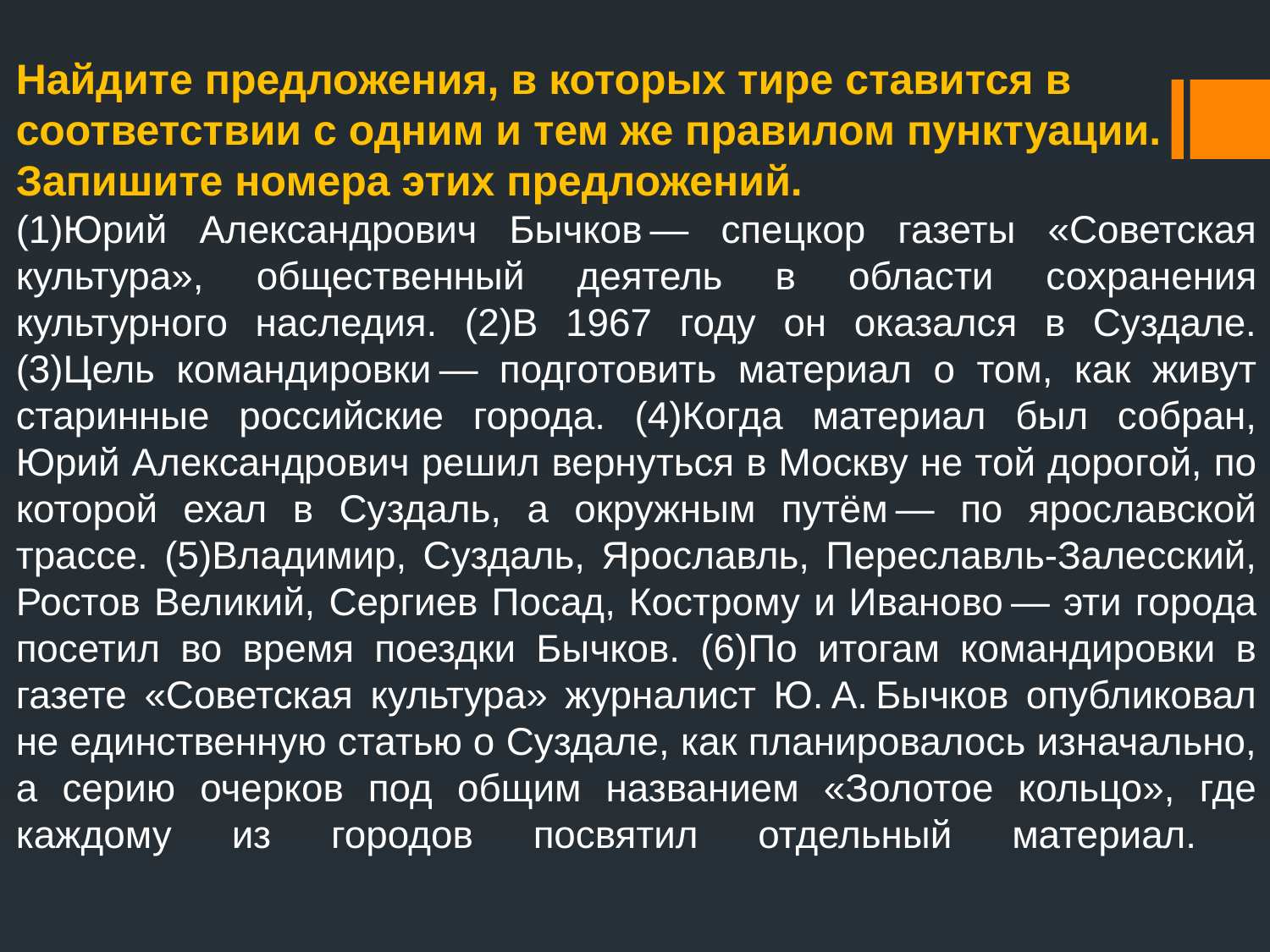

Найдите предложения, в которых тире ставится в соответствии с одним и тем же правилом пунктуации. Запишите номера этих предложений.
(1)Юрий Александрович Бычков — спецкор газеты «Советская культура», общественный деятель в области сохранения культурного наследия. (2)В 1967 году он оказался в Суздале. (3)Цель командировки — подготовить материал о том, как живут старинные российские города. (4)Когда материал был собран, Юрий Александрович решил вернуться в Москву не той дорогой, по которой ехал в Суздаль, а окружным путём — по ярославской трассе. (5)Владимир, Суздаль, Ярославль, Переславль-Залесский, Ростов Великий, Сергиев Посад, Кострому и Иваново — эти города посетил во время поездки Бычков. (6)По итогам командировки в газете «Советская культура» журналист Ю. А. Бычков опубликовал не единственную статью о Суздале, как планировалось изначально, а серию очерков под общим названием «Золотое кольцо», где каждому из городов посвятил отдельный материал.